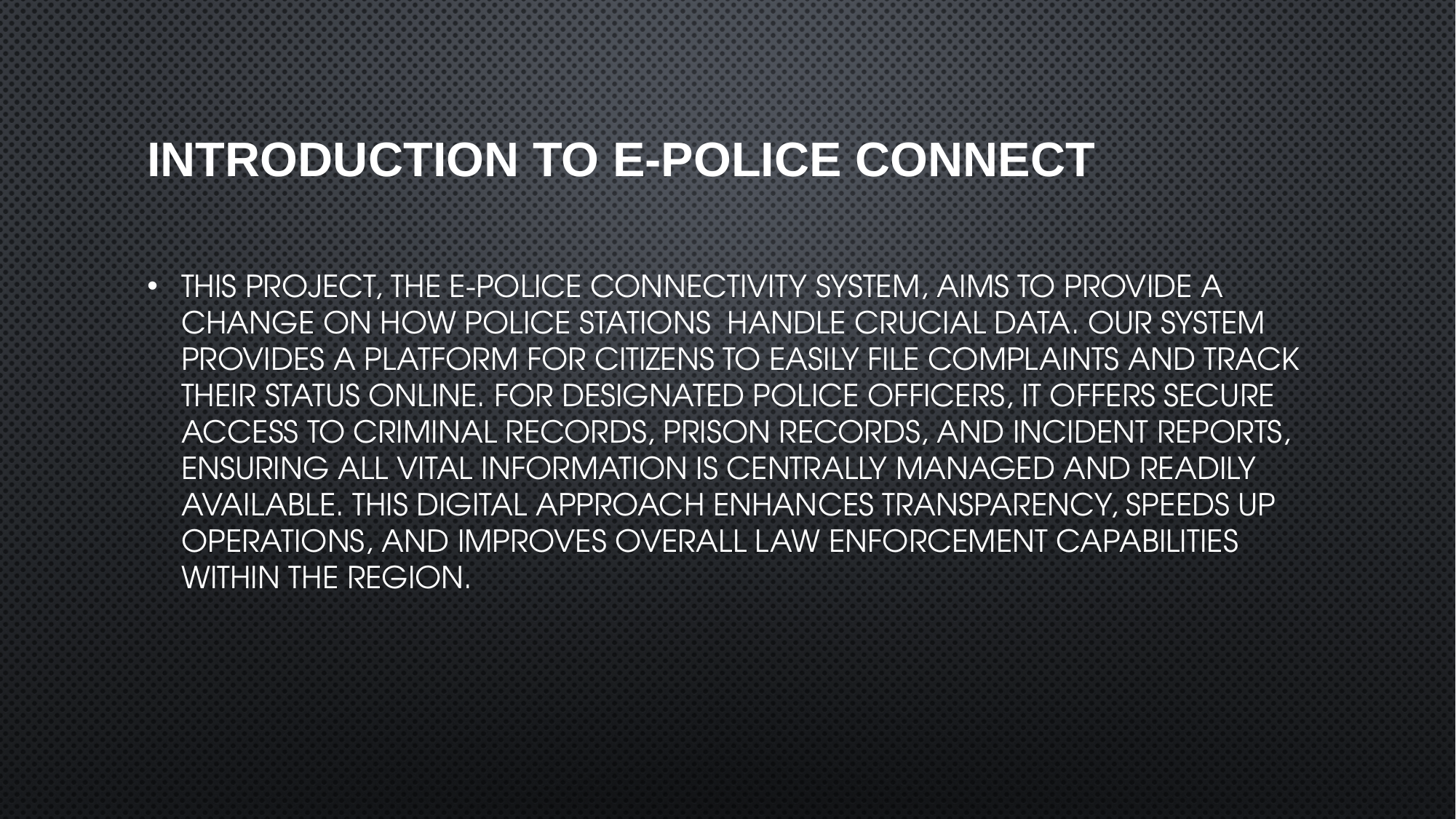

# Introduction to E-Police Connect
This project, the E-Police Connectivity System, aims to provide a change on how police stations  handle crucial data. Our system provides a platform for citizens to easily file complaints and track their status online. For designated police officers, it offers secure access to criminal records, prison records, and incident reports, ensuring all vital information is centrally managed and readily available. This digital approach enhances transparency, speeds up operations, and improves overall law enforcement capabilities within the region.​